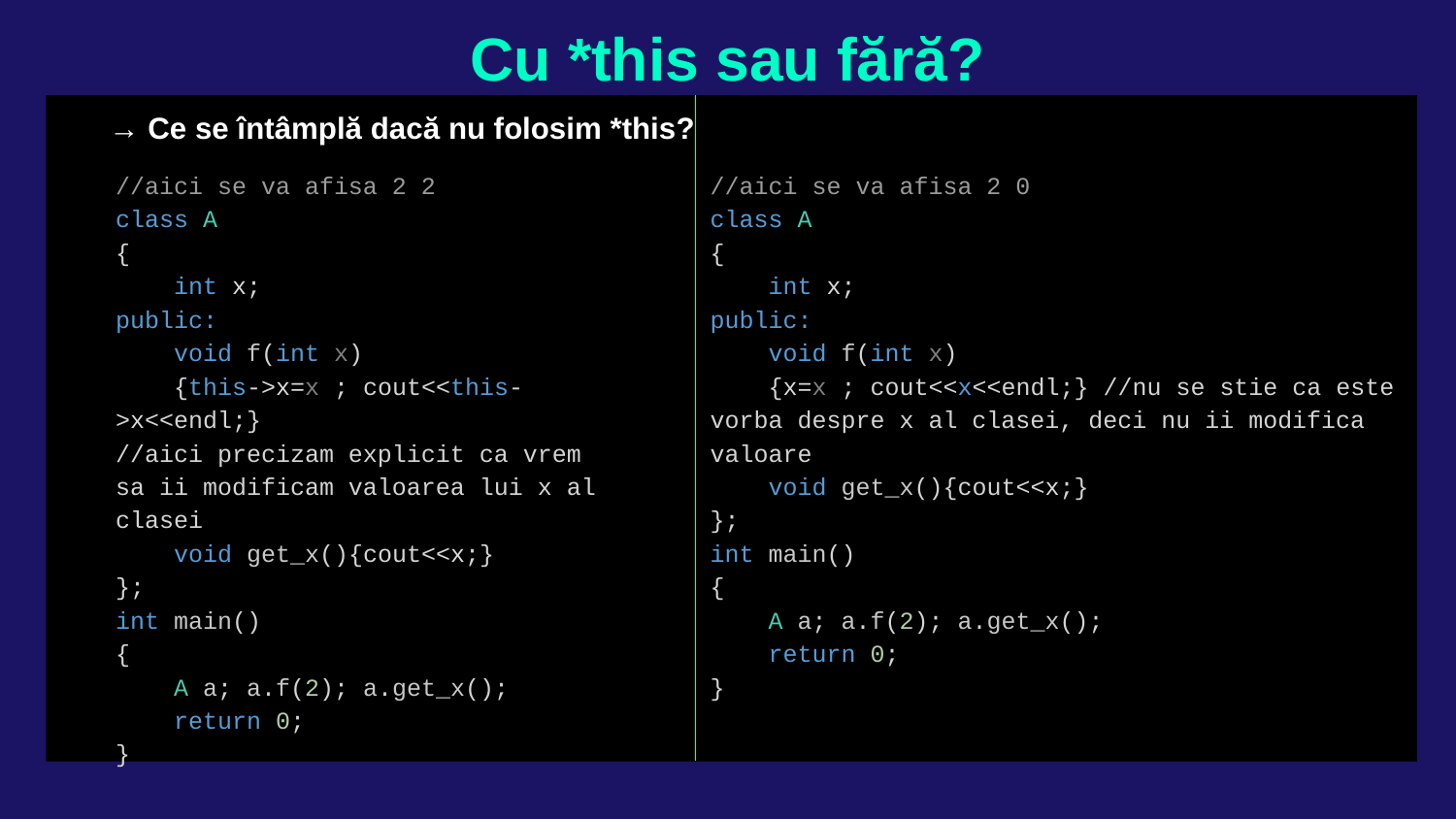

# Cu *this sau fără?
→ Ce se întâmplă dacă nu folosim *this?

//aici se va afisa 2 2
class A
{
    int x;
public:
    void f(int x)
    {this->x=x ; cout<<this->x<<endl;}
//aici precizam explicit ca vrem sa ii modificam valoarea lui x al clasei
    void get_x(){cout<<x;}
};
int main()
{
    A a; a.f(2); a.get_x();
    return 0;
}

//aici se va afisa 2 0
class A
{
    int x;
public:
    void f(int x)
    {x=x ; cout<<x<<endl;} //nu se stie ca este vorba despre x al clasei, deci nu ii modifica valoare
    void get_x(){cout<<x;}
};
int main()
{
    A a; a.f(2); a.get_x();
    return 0;
}